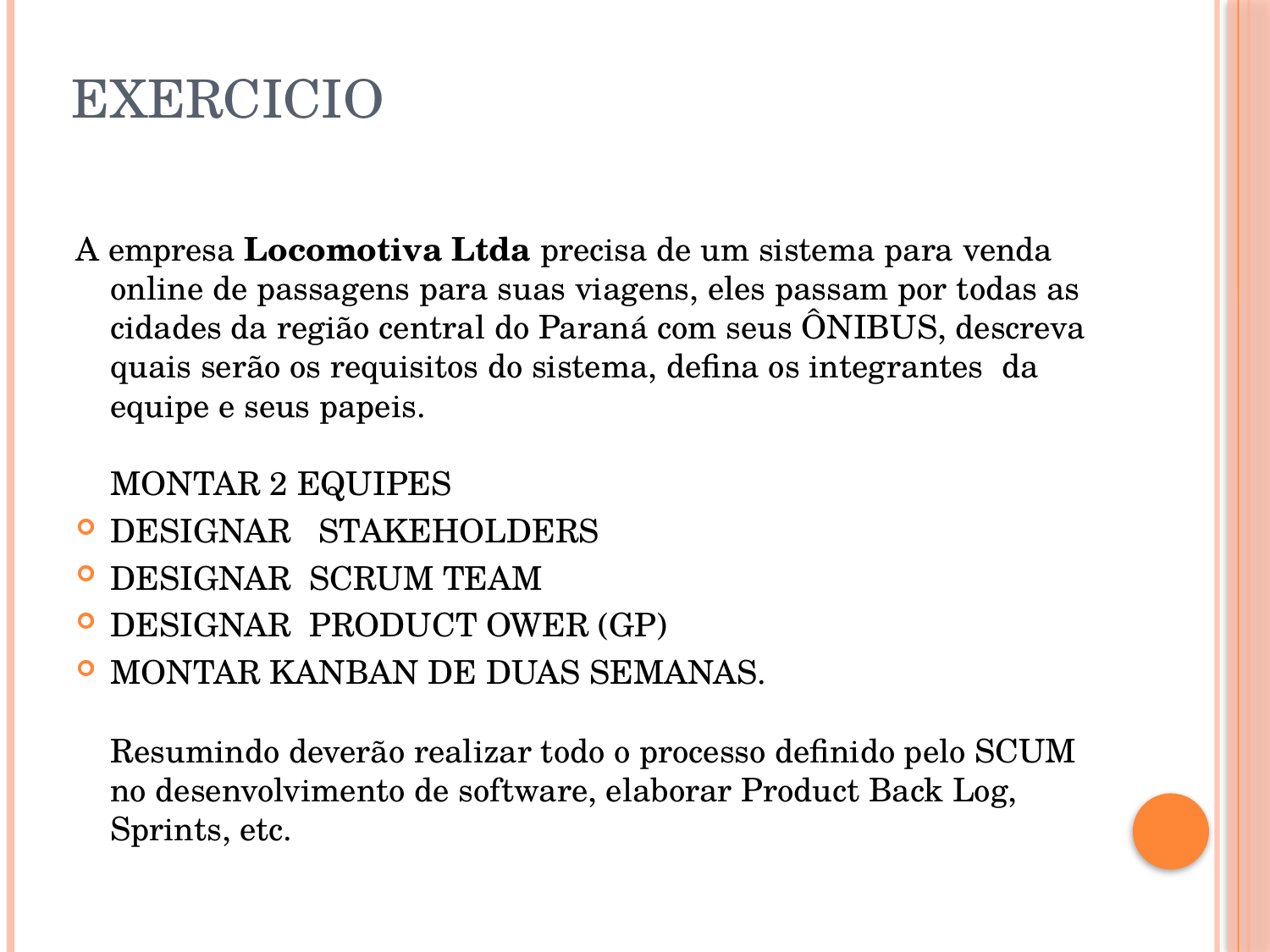

# Exercicio
A empresa Locomotiva Ltda precisa de um sistema para venda online de passagens para suas viagens, eles passam por todas as cidades da região central do Paraná com seus ÔNIBUS, descreva quais serão os requisitos do sistema, defina os integrantes  da equipe e seus papeis.
MONTAR 2 EQUIPES
DESIGNAR   STAKEHOLDERS
DESIGNAR  SCRUM TEAM
DESIGNAR  PRODUCT OWER (GP)
MONTAR KANBAN DE DUAS SEMANAS.
Resumindo deverão realizar todo o processo definido pelo SCUM no desenvolvimento de software, elaborar Product Back Log, Sprints, etc.